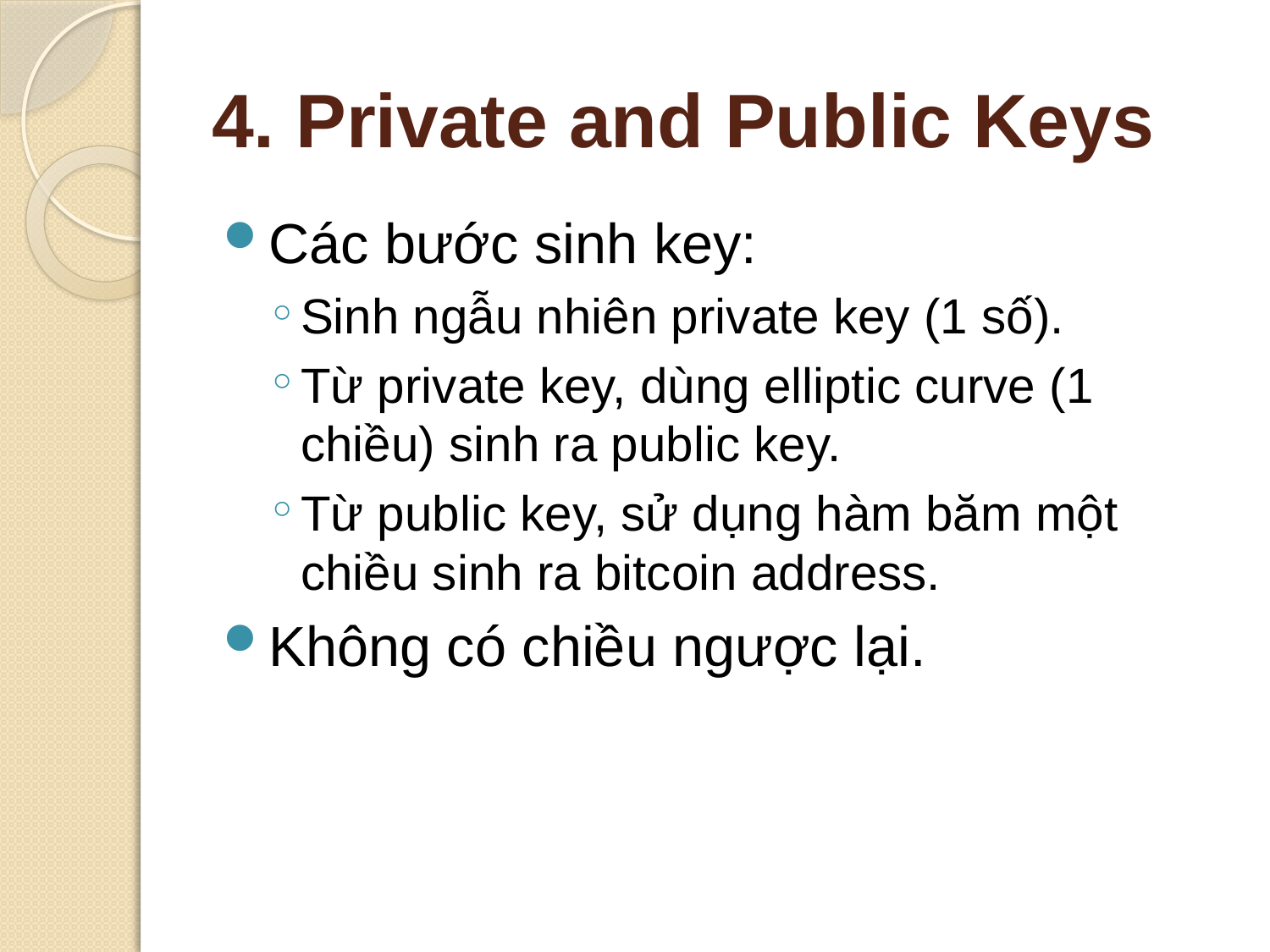

# 4. Private and Public Keys
Các bước sinh key:
Sinh ngẫu nhiên private key (1 số).
Từ private key, dùng elliptic curve (1 chiều) sinh ra public key.
Từ public key, sử dụng hàm băm một chiều sinh ra bitcoin address.
Không có chiều ngược lại.